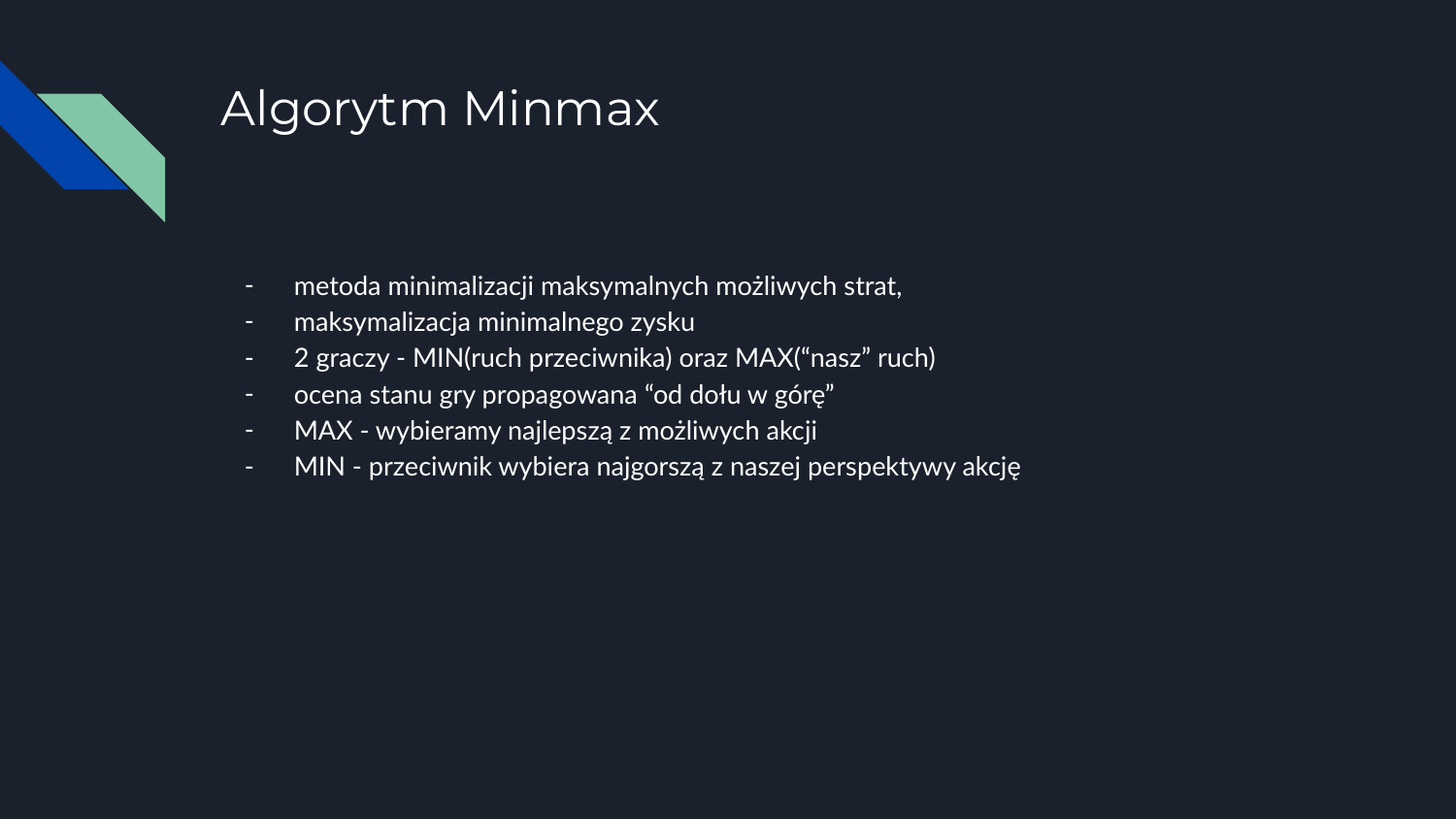

# Algorytm Minmax
metoda minimalizacji maksymalnych możliwych strat,
maksymalizacja minimalnego zysku
2 graczy - MIN(ruch przeciwnika) oraz MAX(“nasz” ruch)
ocena stanu gry propagowana “od dołu w górę”
MAX - wybieramy najlepszą z możliwych akcji
MIN - przeciwnik wybiera najgorszą z naszej perspektywy akcję